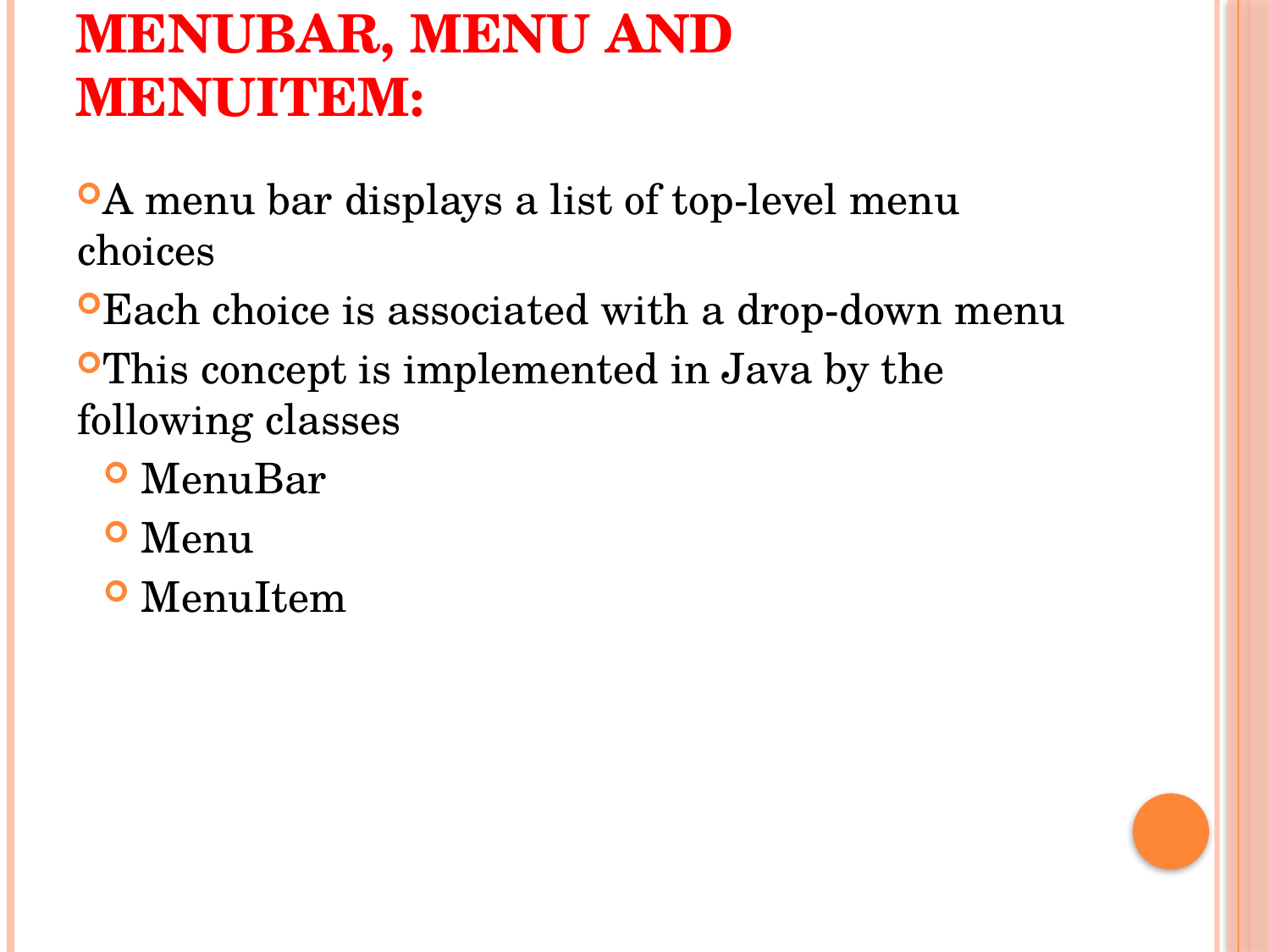

# MenuBar, Menu and MenuItem:
A menu bar displays a list of top-level menu choices
Each choice is associated with a drop-down menu
This concept is implemented in Java by the following classes
MenuBar
Menu
MenuItem